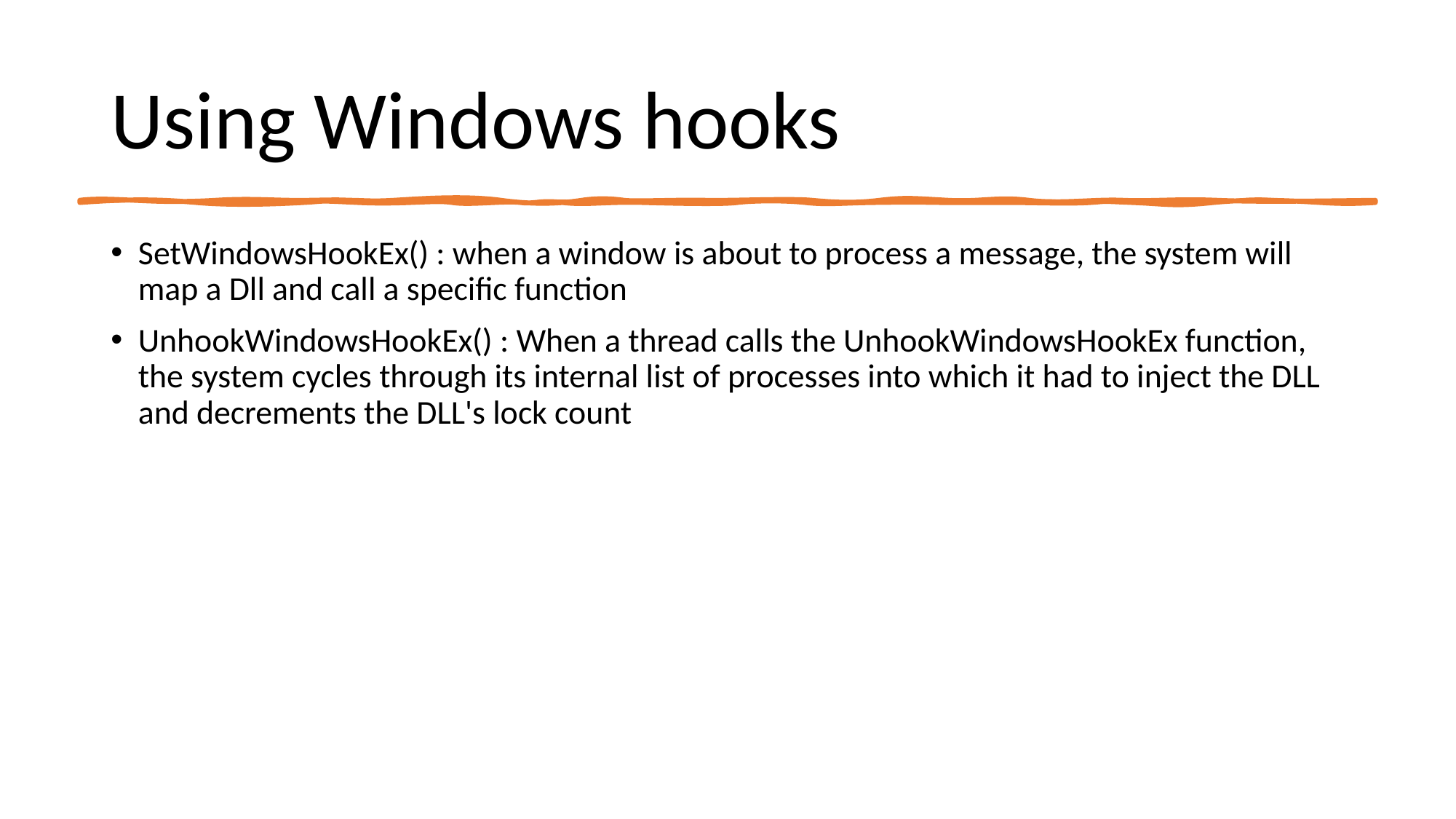

# Using Windows hooks

SetWindowsHookEx() : when a window is about to process a message, the system will map a Dll and call a specific function
UnhookWindowsHookEx() : When a thread calls the UnhookWindowsHookEx function, the system cycles through its internal list of processes into which it had to inject the DLL and decrements the DLL's lock count